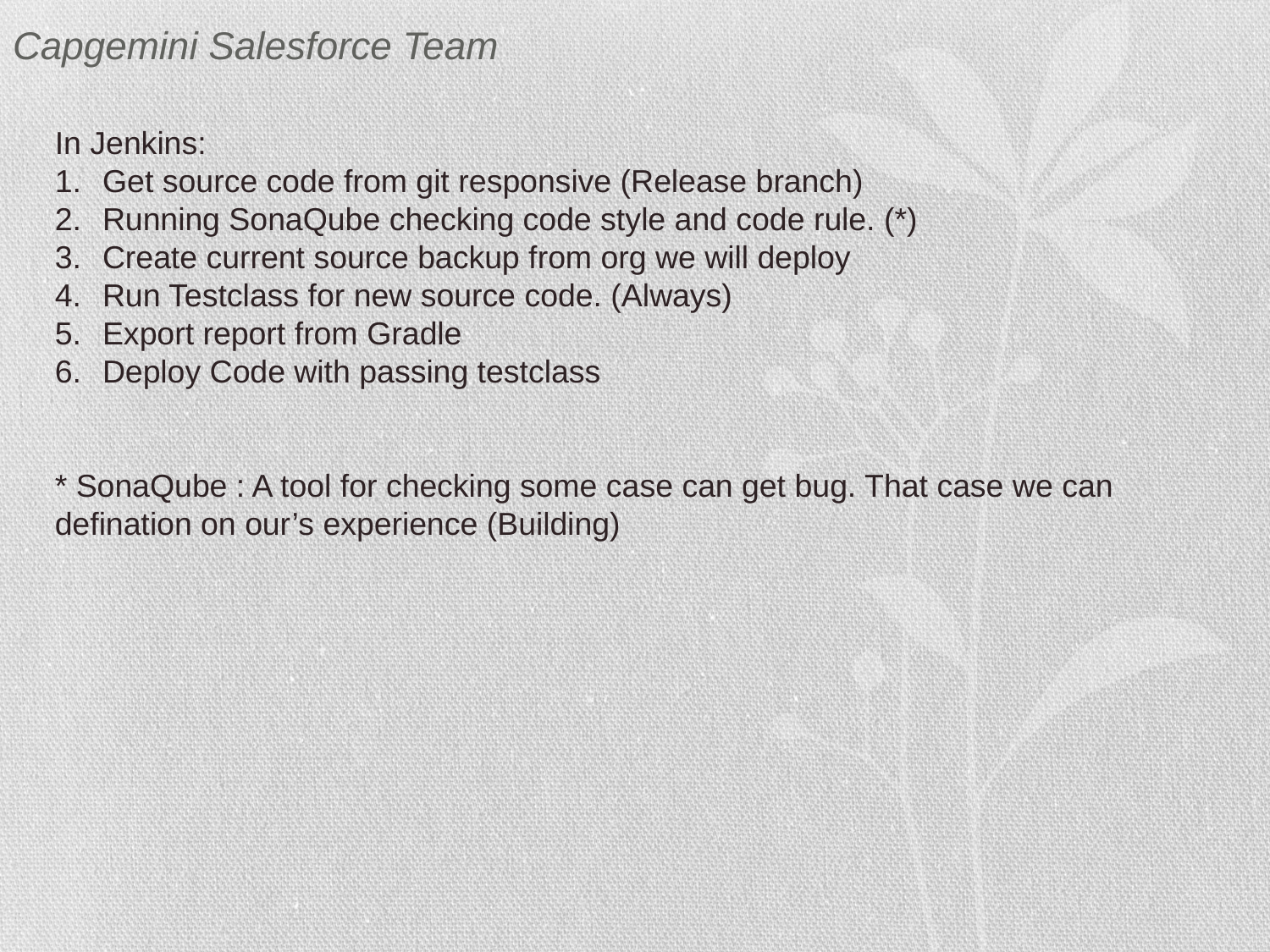

# Capgemini Salesforce Team
In Jenkins:
Get source code from git responsive (Release branch)
Running SonaQube checking code style and code rule. (*)
Create current source backup from org we will deploy
Run Testclass for new source code. (Always)
Export report from Gradle
Deploy Code with passing testclass

* SonaQube : A tool for checking some case can get bug. That case we can defination on our’s experience (Building)